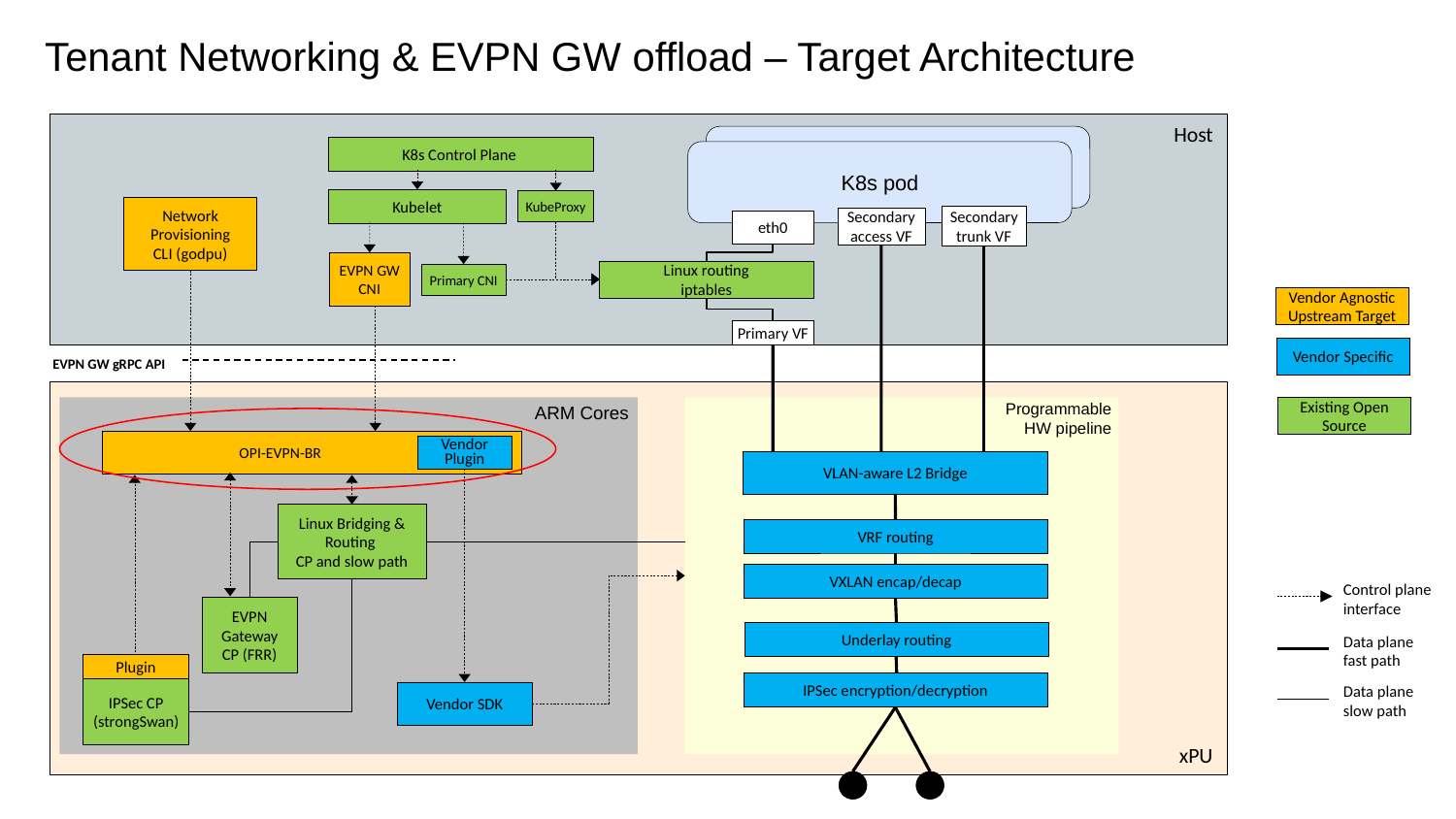

# Tenant Networking & EVPN GW offload – Target Architecture
Host
K8s pod
K8s Control Plane
K8s pod
Kubelet
KubeProxy
Network
Provisioning
CLI (godpu)
Secondary
trunk VF
Secondary
access VF
eth0
EVPN GW CNI
Linux routing
iptables
Primary CNI
Vendor Agnostic
Upstream Target
Primary VF
Vendor Specific
EVPN GW gRPC API
xPU
Programmable HW pipeline

Existing Open Source
ARM Cores

OPI-EVPN-BR
Vendor
Plugin
VLAN-aware L2 Bridge

Linux Bridging & Routing
CP and slow path
VRF routing
VXLAN encap/decap
Control plane
interface
EVPN Gateway
CP (FRR)
Underlay routing
Data plane
fast path
Plugin
IPSec encryption/decryption
Data plane
slow path
IPSec CP
(strongSwan)
Vendor SDK